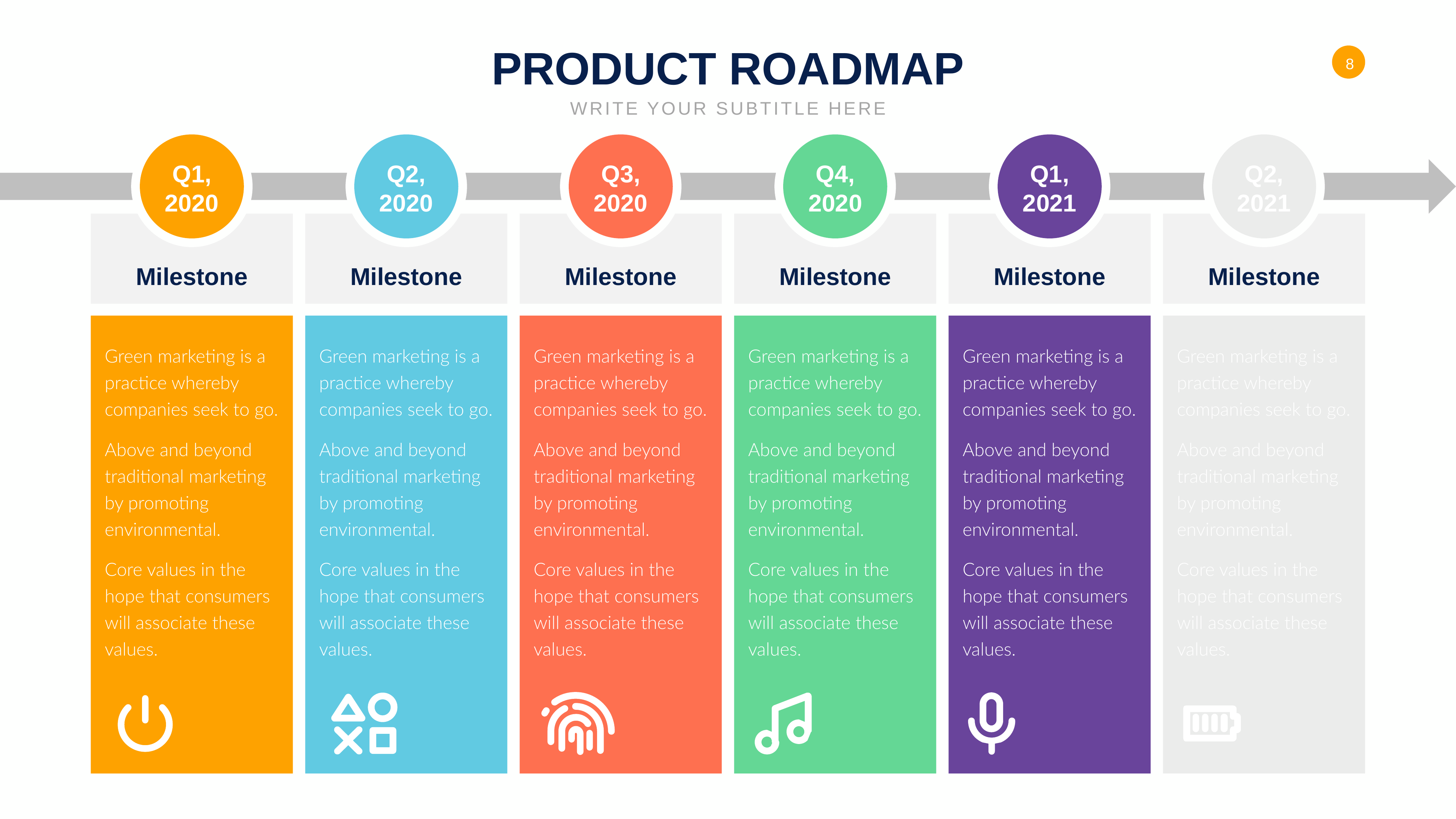

PRODUCT ROADMAP
WRITE YOUR SUBTITLE HERE

Q1,
2020
Q2,
2020
Q3,
2020
Q4,
2020
Q1,
2021
Q2,
2021

Milestone
Milestone
Milestone
Milestone
Milestone
Milestone

Green marketing is a practice whereby companies seek to go.
Above and beyond traditional marketing by promoting environmental.
Core values in the hope that consumers will associate these values.
Green marketing is a practice whereby companies seek to go.
Above and beyond traditional marketing by promoting environmental.
Core values in the hope that consumers will associate these values.
Green marketing is a practice whereby companies seek to go.
Above and beyond traditional marketing by promoting environmental.
Core values in the hope that consumers will associate these values.
Green marketing is a practice whereby companies seek to go.
Above and beyond traditional marketing by promoting environmental.
Core values in the hope that consumers will associate these values.
Green marketing is a practice whereby companies seek to go.
Above and beyond traditional marketing by promoting environmental.
Core values in the hope that consumers will associate these values.
Green marketing is a practice whereby companies seek to go.
Above and beyond traditional marketing by promoting environmental.
Core values in the hope that consumers will associate these values.